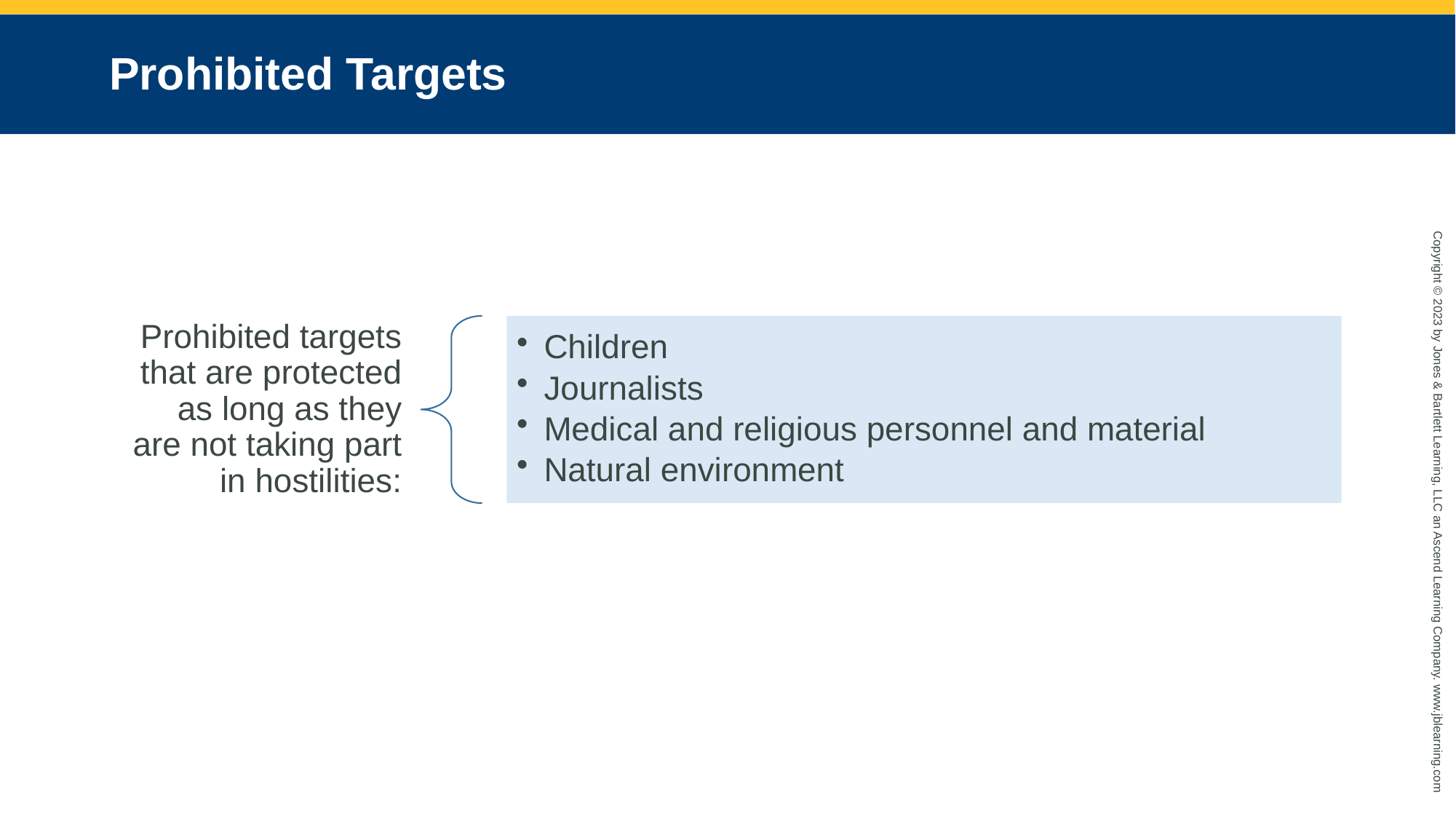

# Prohibited Targets
Prohibited targets that are protected as long as they are not taking part in hostilities:
Children
Journalists
Medical and religious personnel and material
Natural environment